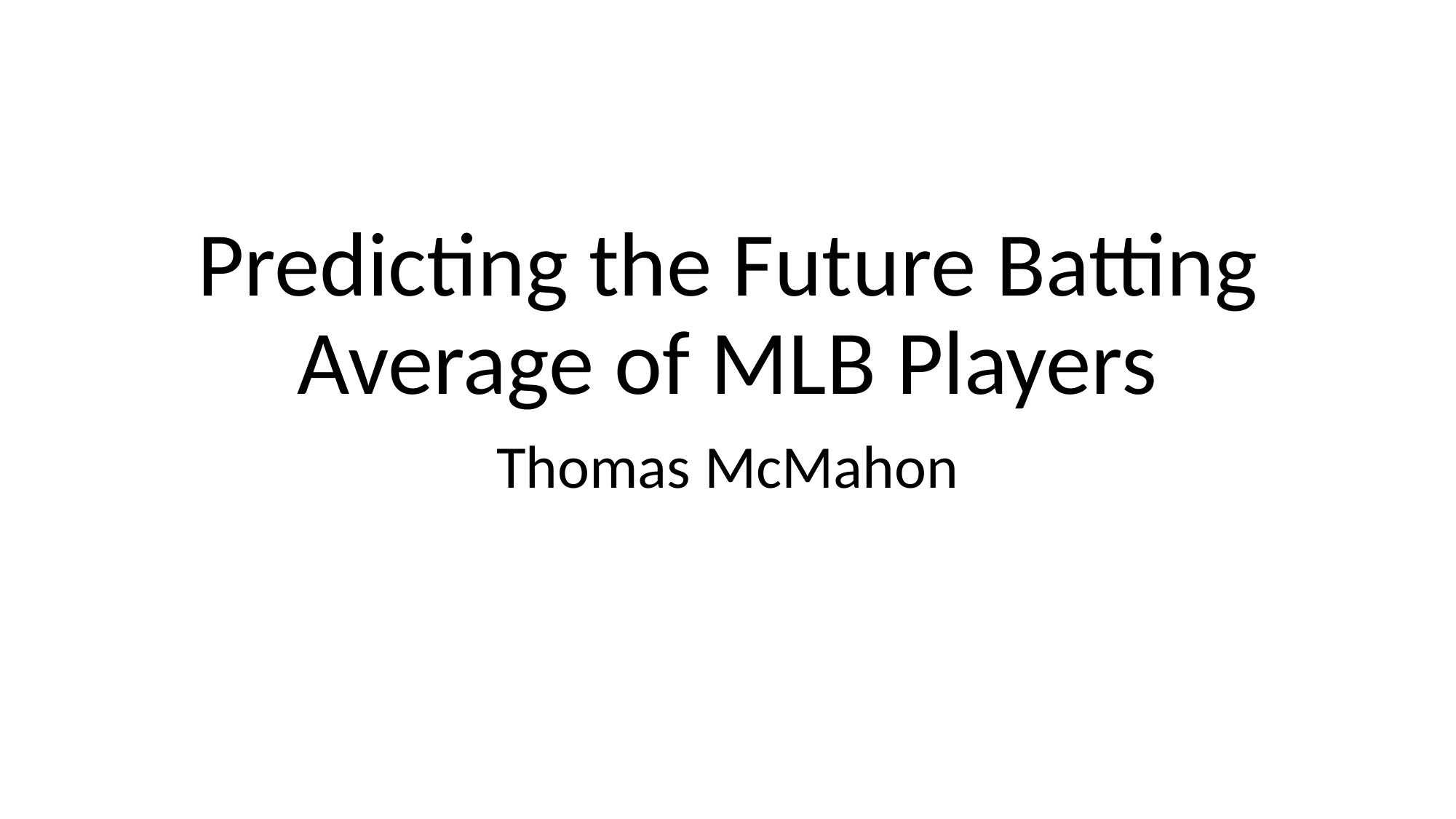

# Predicting the Future Batting Average of MLB Players
Thomas McMahon